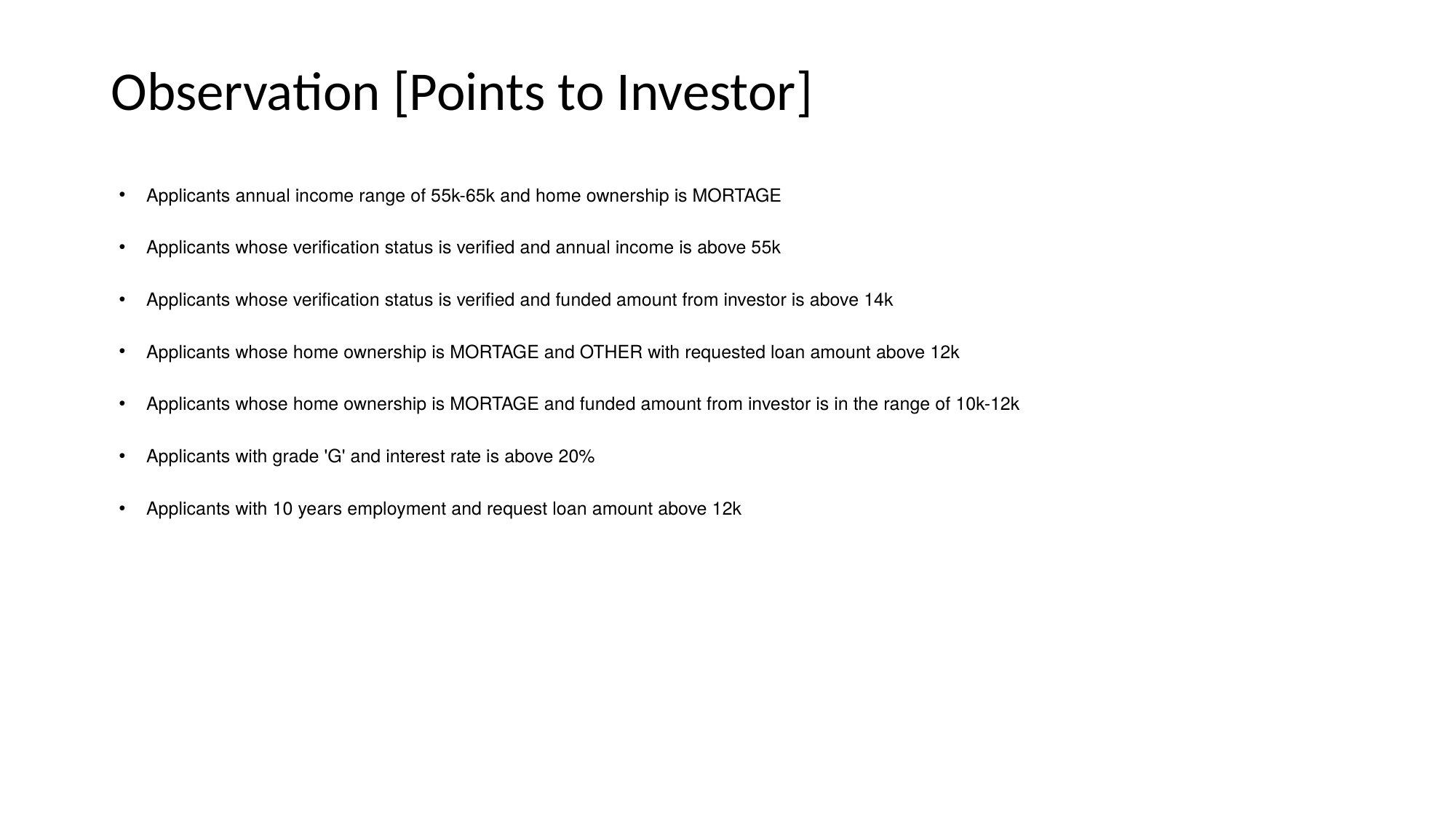

# Observation [Points to Investor]
Applicants annual income range of 55k-65k and home ownership is MORTAGE
Applicants whose verification status is verified and annual income is above 55k
Applicants whose verification status is verified and funded amount from investor is above 14k
Applicants whose home ownership is MORTAGE and OTHER with requested loan amount above 12k
Applicants whose home ownership is MORTAGE and funded amount from investor is in the range of 10k-12k
Applicants with grade 'G' and interest rate is above 20%
Applicants with 10 years employment and request loan amount above 12k